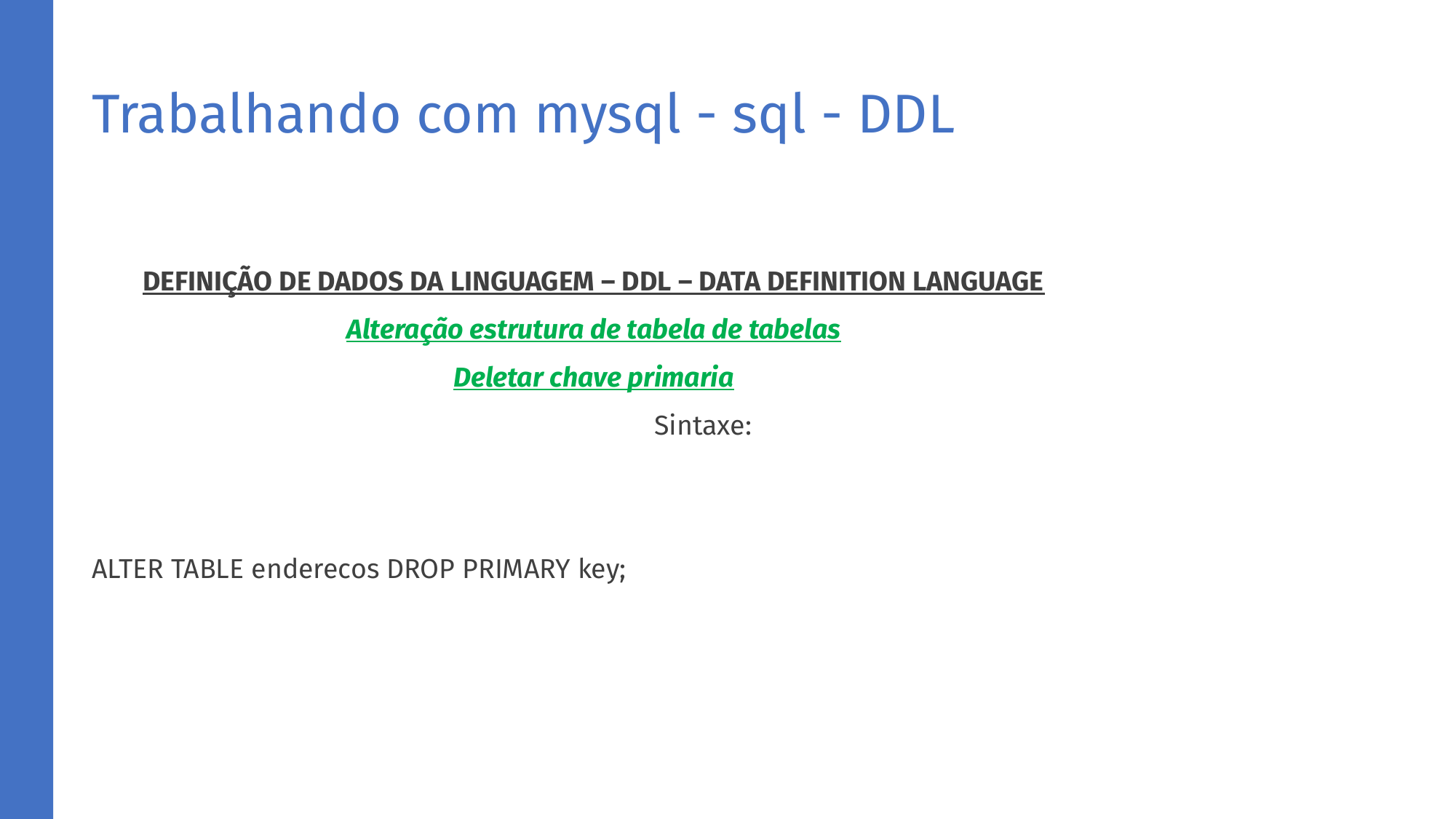

# Trabalhando com mysql - sql - DDL
DEFINIÇÃO DE DADOS DA LINGUAGEM – DDL – DATA DEFINITION LANGUAGE
Alteração estrutura de tabela de tabelas
Deletar chave primaria
		Sintaxe:

ALTER TABLE enderecos DROP PRIMARY key;